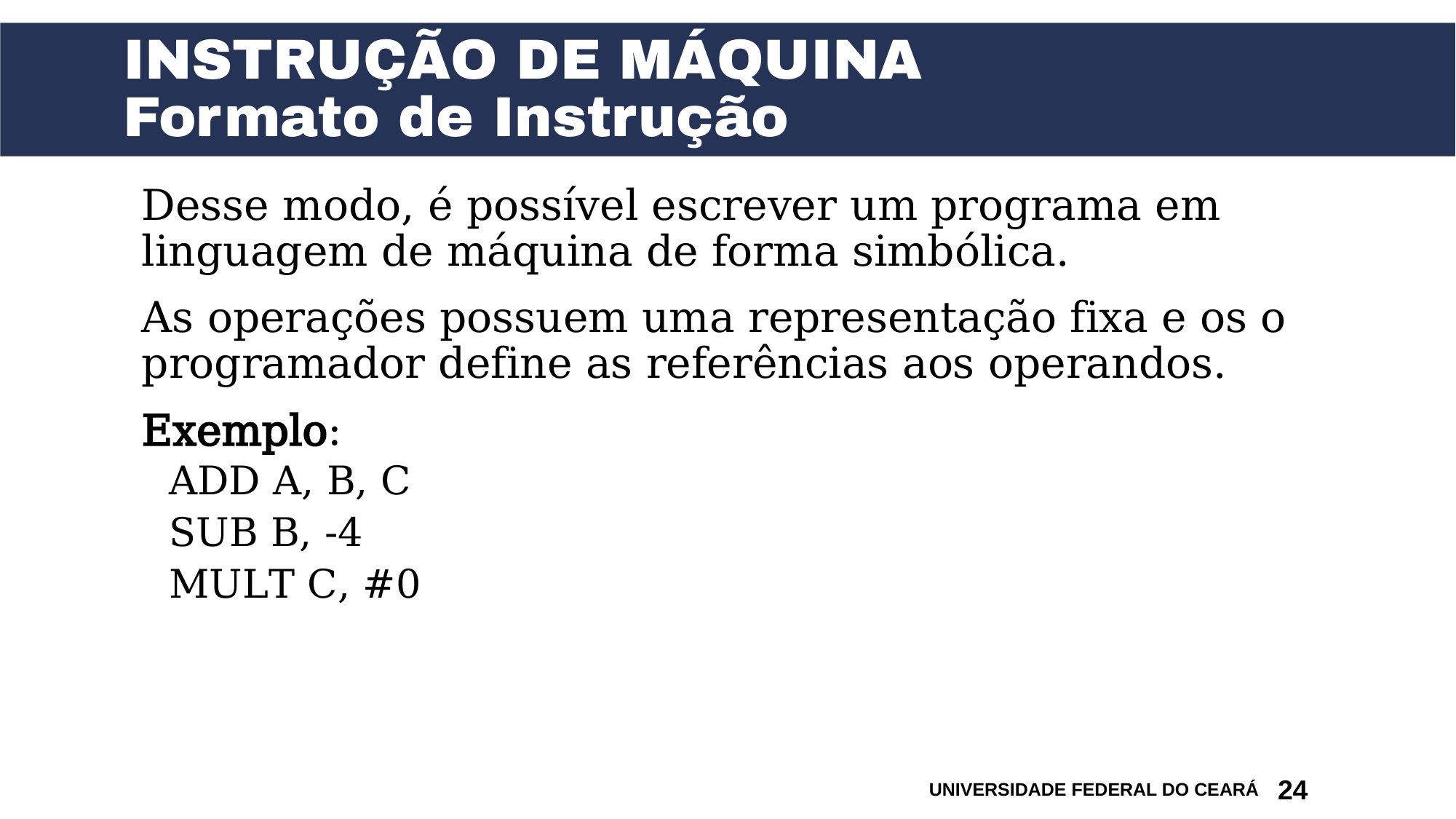

# Instrução de máquina Formato de Instrução
Desse modo, é possível escrever um programa em linguagem de máquina de forma simbólica.
As operações possuem uma representação fixa e os o programador define as referências aos operandos.
Exemplo:
ADD A, B, C
SUB B, -4
MULT C, #0
UNIVERSIDADE FEDERAL DO CEARÁ
24